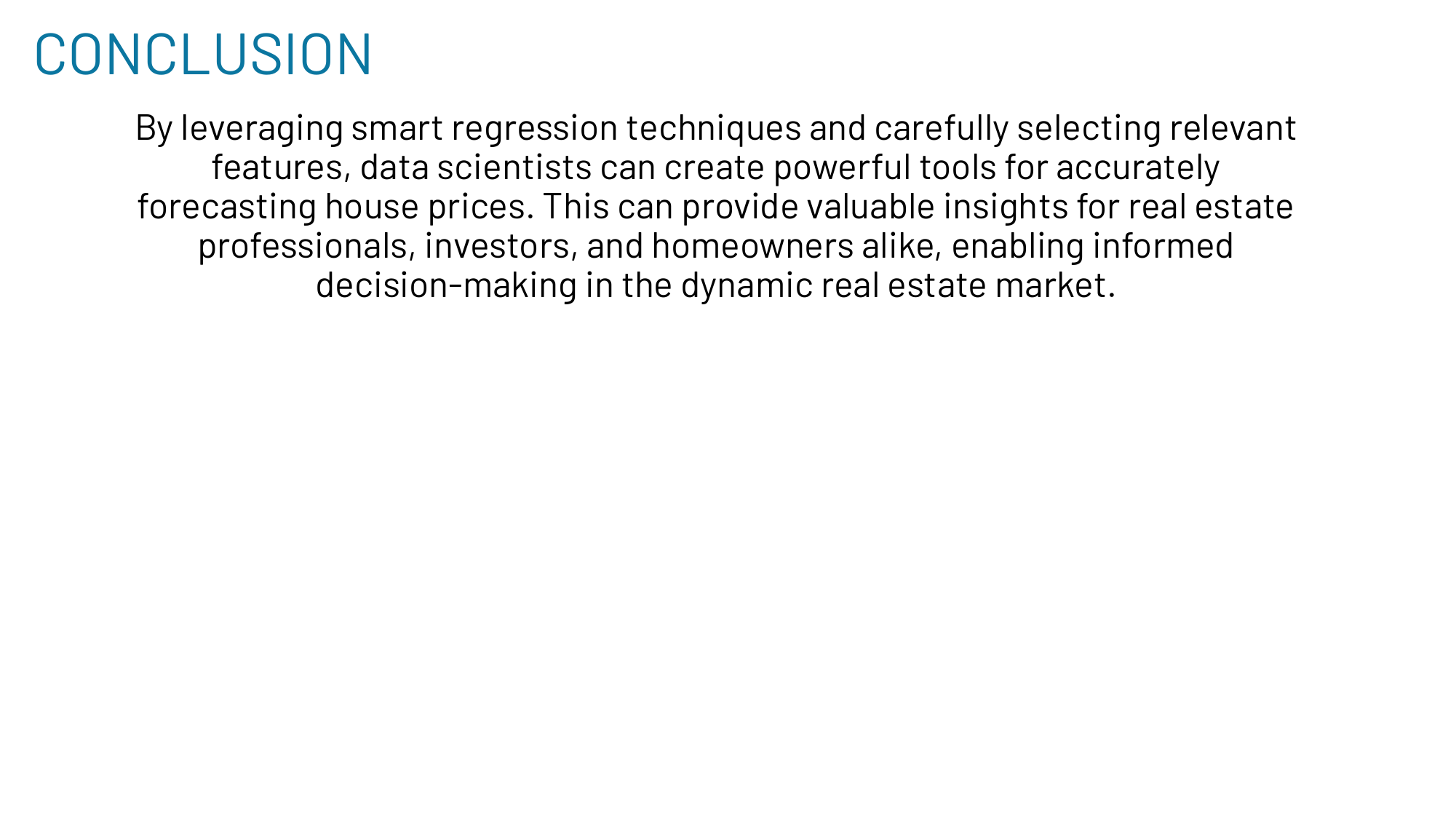

# CONCLUSION
By leveraging smart regression techniques and carefully selecting relevant features, data scientists can create powerful tools for accurately forecasting house prices. This can provide valuable insights for real estate professionals, investors, and homeowners alike, enabling informed decision-making in the dynamic real estate market.